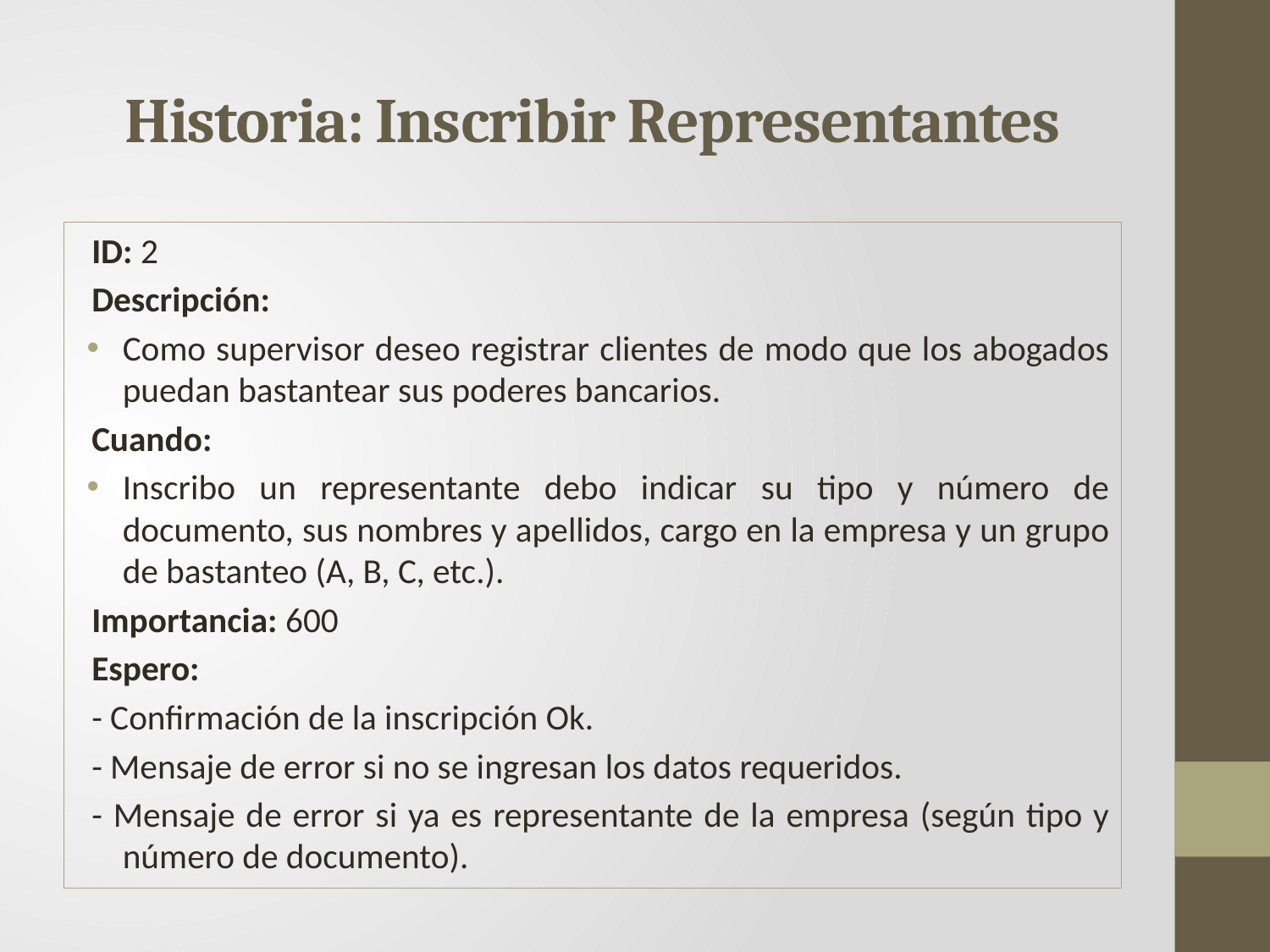

# Historia: Inscribir Representantes
ID: 2
Descripción:
Como supervisor deseo registrar clientes de modo que los abogados puedan bastantear sus poderes bancarios.
Cuando:
Inscribo un representante debo indicar su tipo y número de documento, sus nombres y apellidos, cargo en la empresa y un grupo de bastanteo (A, B, C, etc.).
Importancia: 600
Espero:
- Confirmación de la inscripción Ok.
- Mensaje de error si no se ingresan los datos requeridos.
- Mensaje de error si ya es representante de la empresa (según tipo y número de documento).